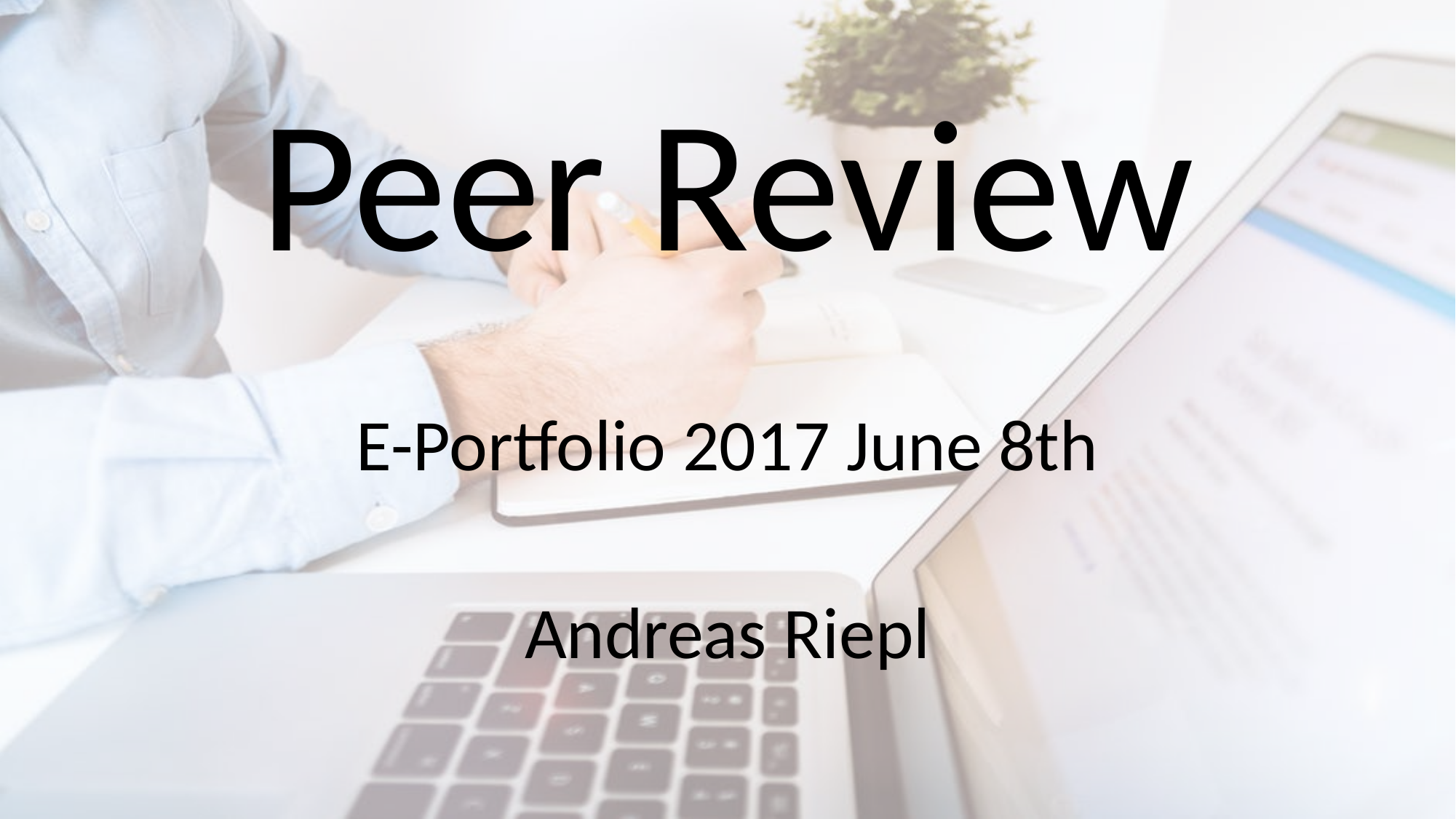

# Peer Review
E-Portfolio 2017 June 8th

Andreas Riepl